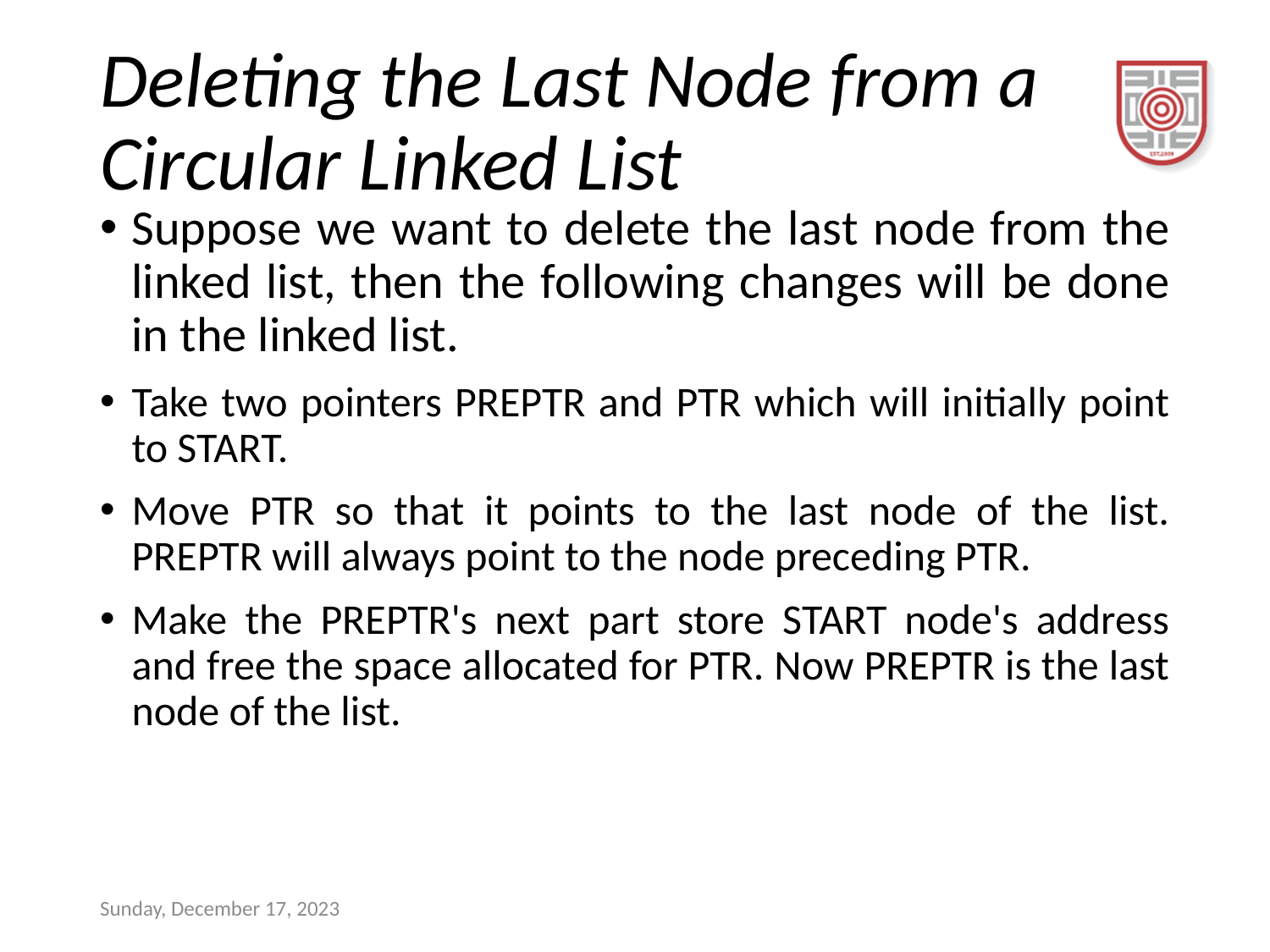

# Deleting the Last Node from a Circular Linked List
Suppose we want to delete the last node from the linked list, then the following changes will be done in the linked list.
Take two pointers PREPTR and PTR which will initially point to START.
Move PTR so that it points to the last node of the list. PREPTR will always point to the node preceding PTR.
Make the PREPTR's next part store START node's address and free the space allocated for PTR. Now PREPTR is the last node of the list.
Sunday, December 17, 2023